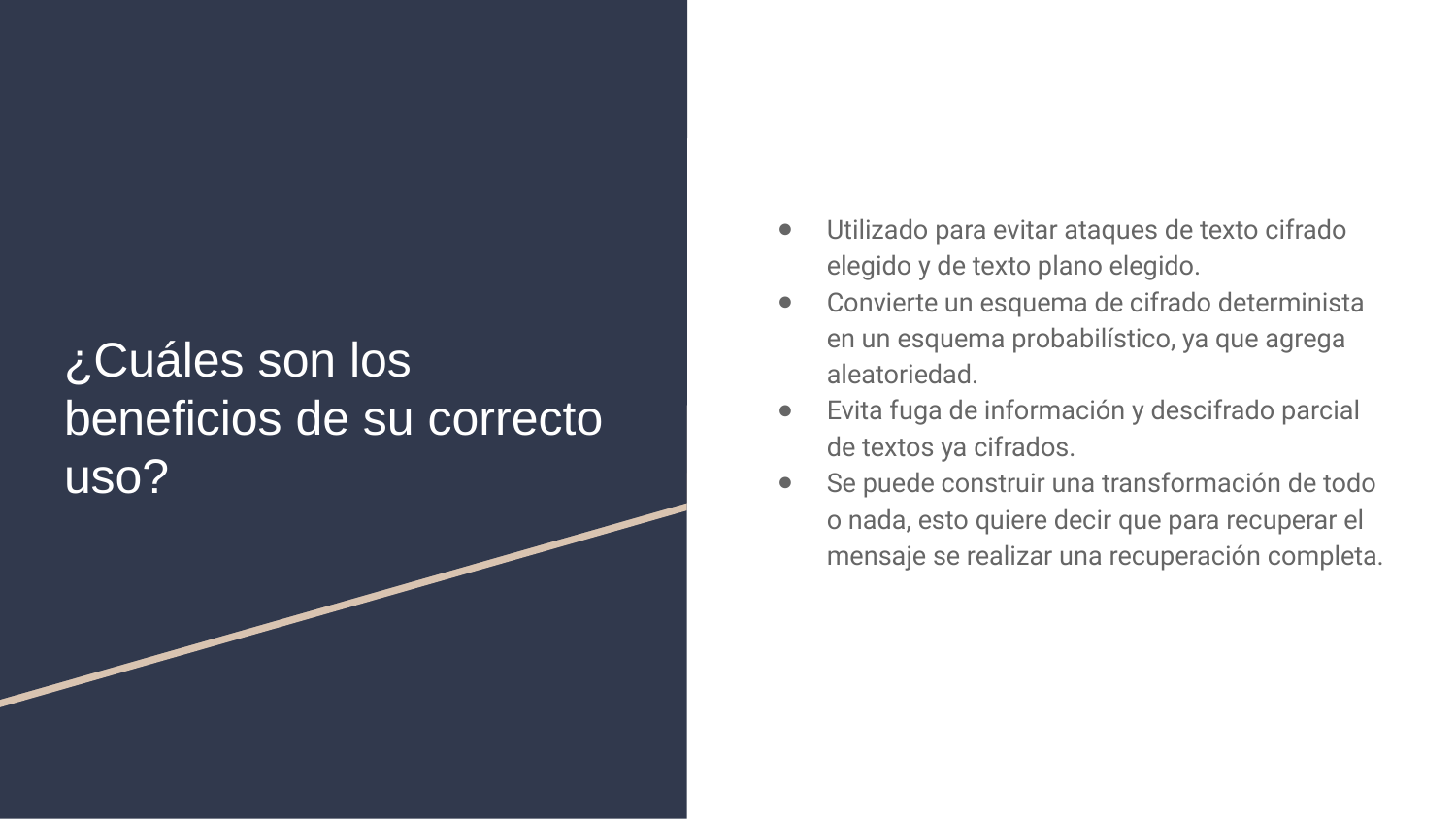

Utilizado para evitar ataques de texto cifrado elegido y de texto plano elegido.
Convierte un esquema de cifrado determinista en un esquema probabilístico, ya que agrega aleatoriedad.
Evita fuga de información y descifrado parcial de textos ya cifrados.
Se puede construir una transformación de todo o nada, esto quiere decir que para recuperar el mensaje se realizar una recuperación completa.
# ¿Cuáles son los beneficios de su correcto uso?